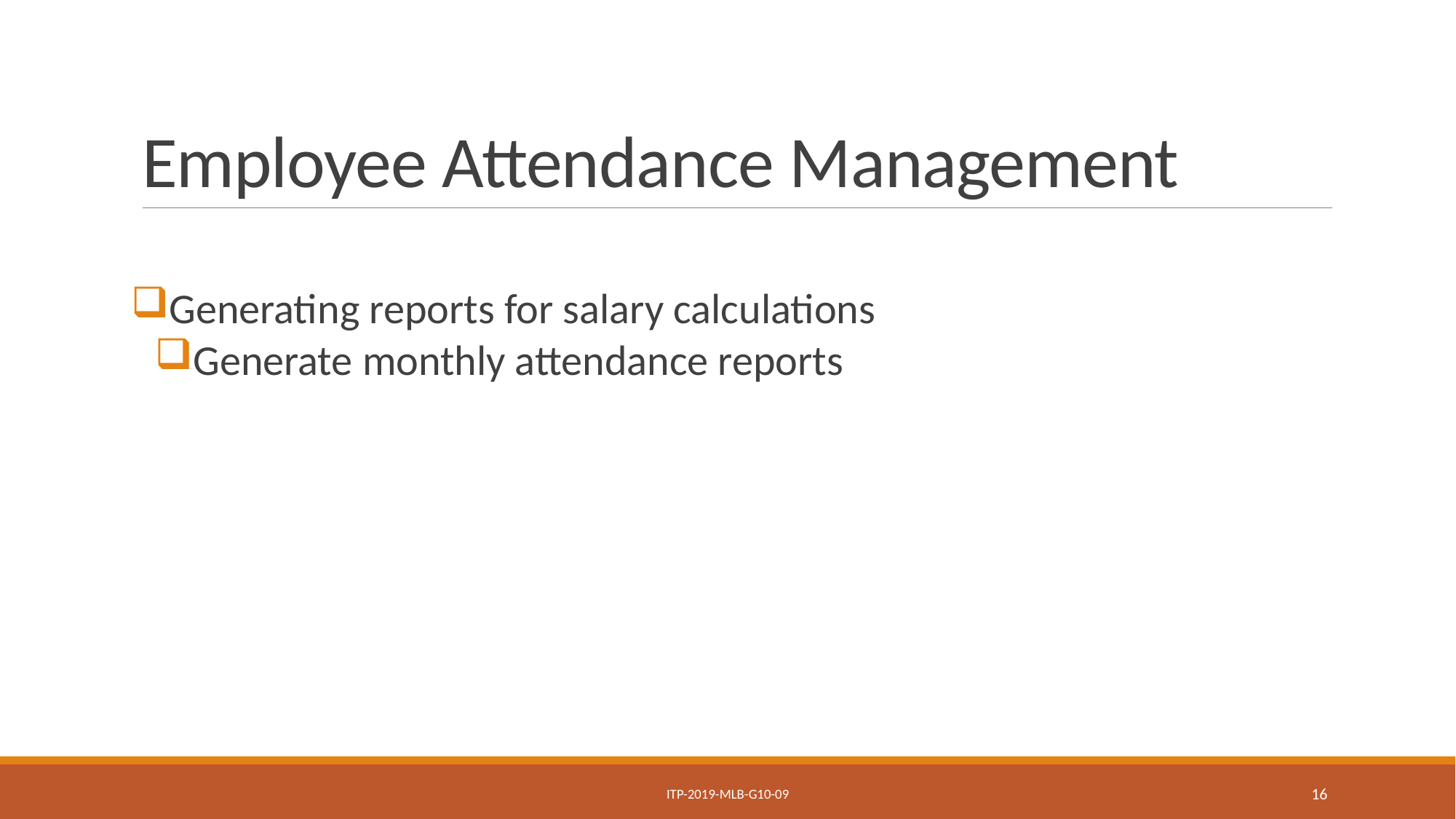

# Employee Attendance Management

Generating reports for salary calculations
Generate monthly attendance reports

ITP-2019-MLB-G10-09
16